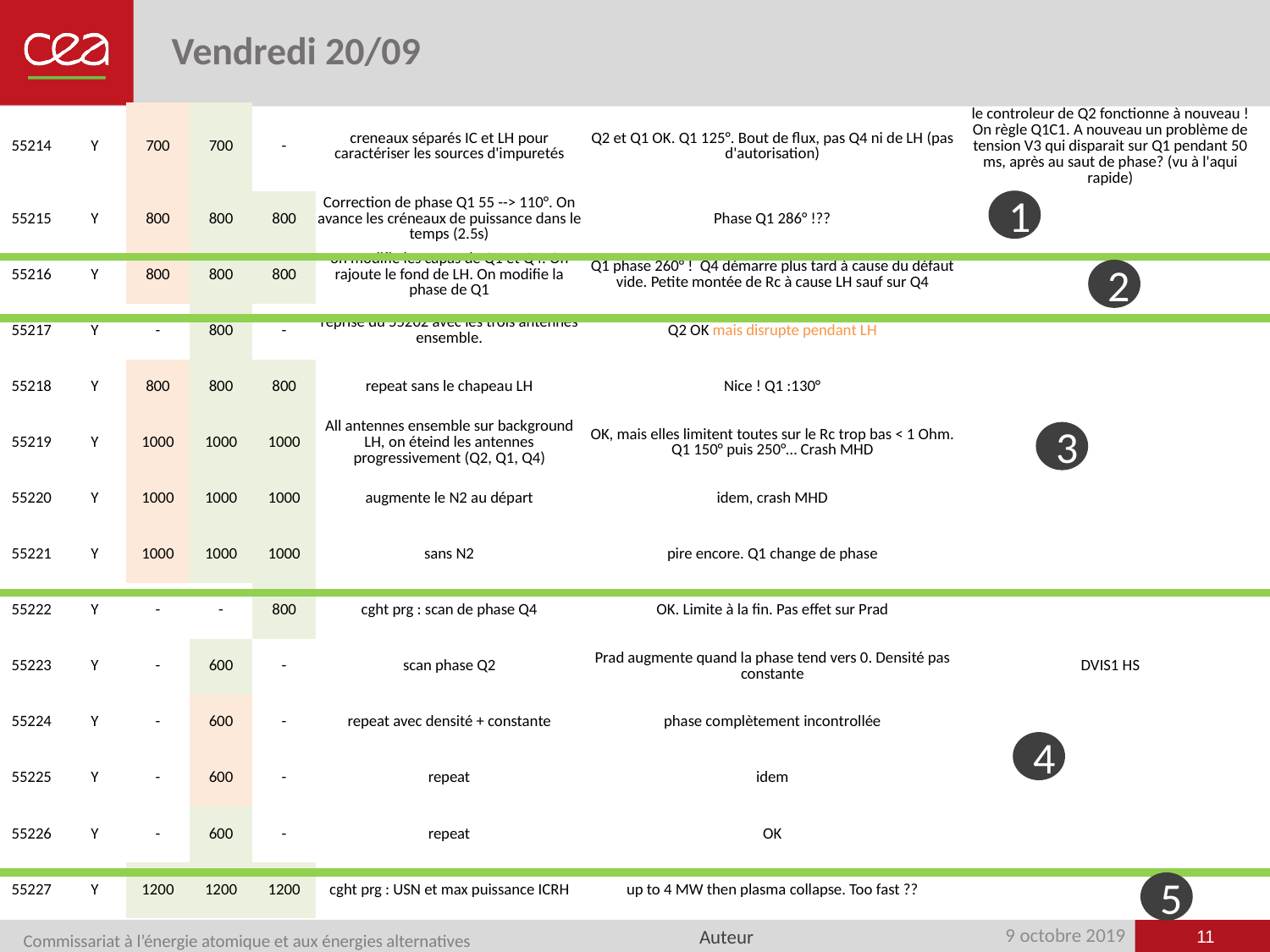

# Vendredi 20/09
| 55214 | Y | 700 | 700 | - | creneaux séparés IC et LH pour caractériser les sources d'impuretés | Q2 et Q1 OK. Q1 125°. Bout de flux, pas Q4 ni de LH (pas d'autorisation) | le controleur de Q2 fonctionne à nouveau ! On règle Q1C1. A nouveau un problème de tension V3 qui disparait sur Q1 pendant 50 ms, après au saut de phase? (vu à l'aqui rapide) |
| --- | --- | --- | --- | --- | --- | --- | --- |
| 55215 | Y | 800 | 800 | 800 | Correction de phase Q1 55 --> 110°. On avance les créneaux de puissance dans le temps (2.5s) | Phase Q1 286° !?? |  |
| 55216 | Y | 800 | 800 | 800 | on modifie les capas de Q1 et Q4. On rajoute le fond de LH. On modifie la phase de Q1 | Q1 phase 260° ! Q4 démarre plus tard à cause du défaut vide. Petite montée de Rc à cause LH sauf sur Q4 |  |
| 55217 | Y | - | 800 | - | reprise du 55202 avec les trois antennes ensemble. | Q2 OK mais disrupte pendant LH |  |
| 55218 | Y | 800 | 800 | 800 | repeat sans le chapeau LH | Nice ! Q1 :130° |  |
| 55219 | Y | 1000 | 1000 | 1000 | All antennes ensemble sur background LH, on éteind les antennes progressivement (Q2, Q1, Q4) | OK, mais elles limitent toutes sur le Rc trop bas < 1 Ohm. Q1 150° puis 250°… Crash MHD |  |
| 55220 | Y | 1000 | 1000 | 1000 | augmente le N2 au départ | idem, crash MHD |  |
| 55221 | Y | 1000 | 1000 | 1000 | sans N2 | pire encore. Q1 change de phase |  |
| 55222 | Y | - | - | 800 | cght prg : scan de phase Q4 | OK. Limite à la fin. Pas effet sur Prad |  |
| 55223 | Y | - | 600 | - | scan phase Q2 | Prad augmente quand la phase tend vers 0. Densité pas constante | DVIS1 HS |
| 55224 | Y | - | 600 | - | repeat avec densité + constante | phase complètement incontrollée |  |
| 55225 | Y | - | 600 | - | repeat | idem |  |
| 55226 | Y | - | 600 | - | repeat | OK |  |
| 55227 | Y | 1200 | 1200 | 1200 | cght prg : USN et max puissance ICRH | up to 4 MW then plasma collapse. Too fast ?? |  |
1
2
3
4
5
11